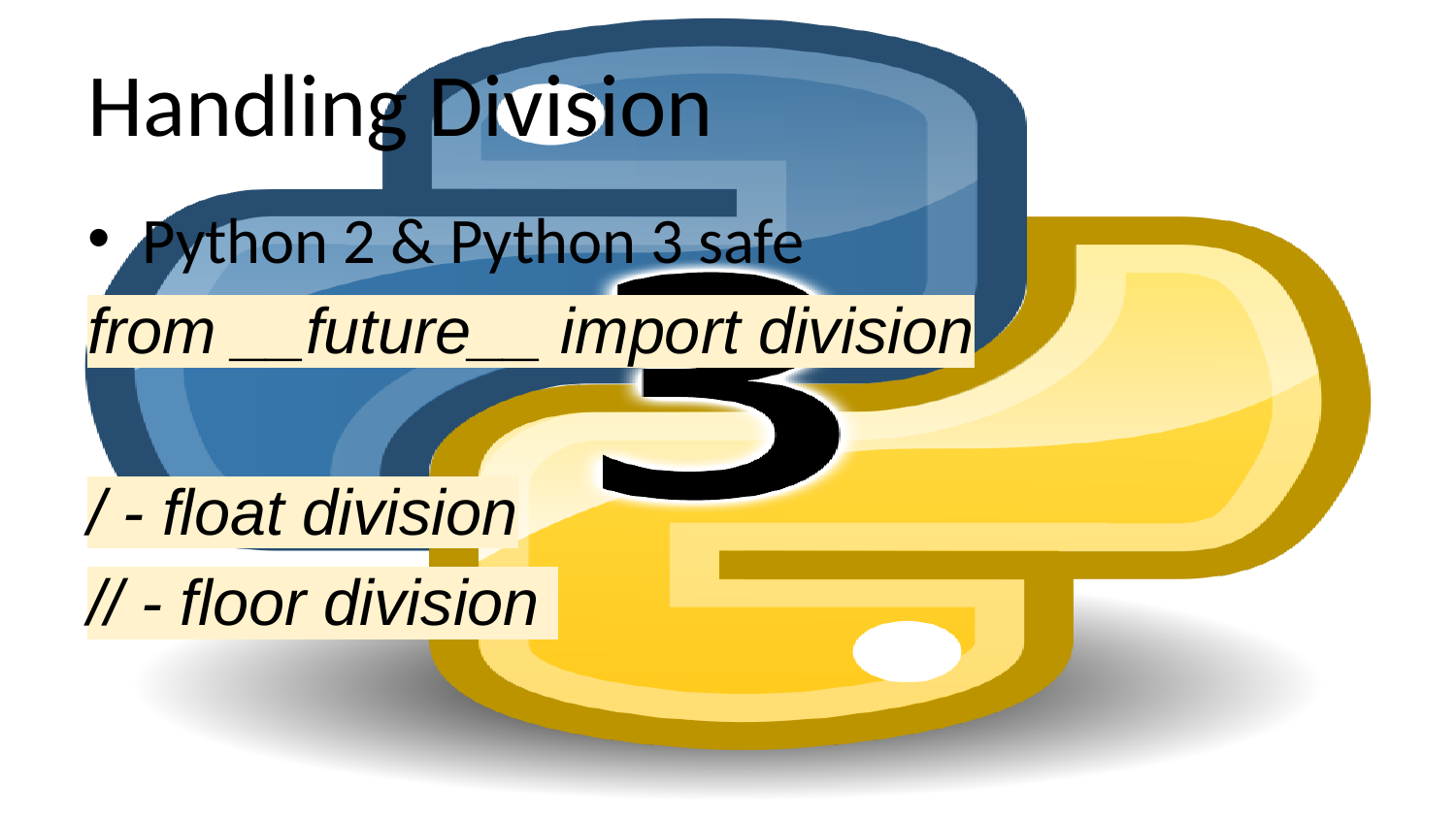

# Handling Division
Python 2 & Python 3 safe
from __future__ import division

/ - float division
// - floor division